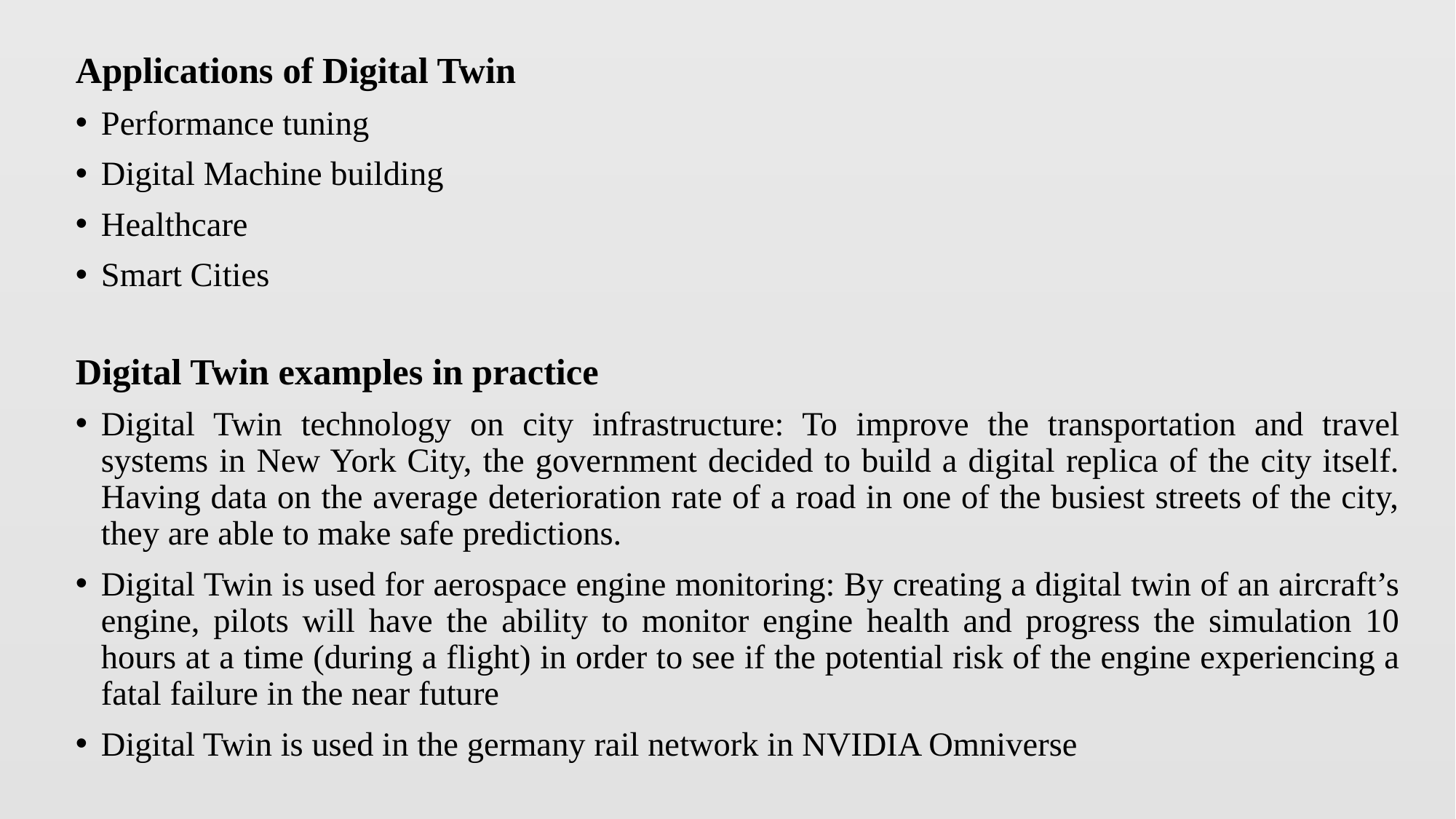

Applications of Digital Twin
Performance tuning
Digital Machine building
Healthcare
Smart Cities

Digital Twin examples in practice
Digital Twin technology on city infrastructure: To improve the transportation and travel systems in New York City, the government decided to build a digital replica of the city itself. Having data on the average deterioration rate of a road in one of the busiest streets of the city, they are able to make safe predictions.
Digital Twin is used for aerospace engine monitoring: By creating a digital twin of an aircraft’s engine, pilots will have the ability to monitor engine health and progress the simulation 10 hours at a time (during a flight) in order to see if the potential risk of the engine experiencing a fatal failure in the near future
Digital Twin is used in the germany rail network in NVIDIA Omniverse